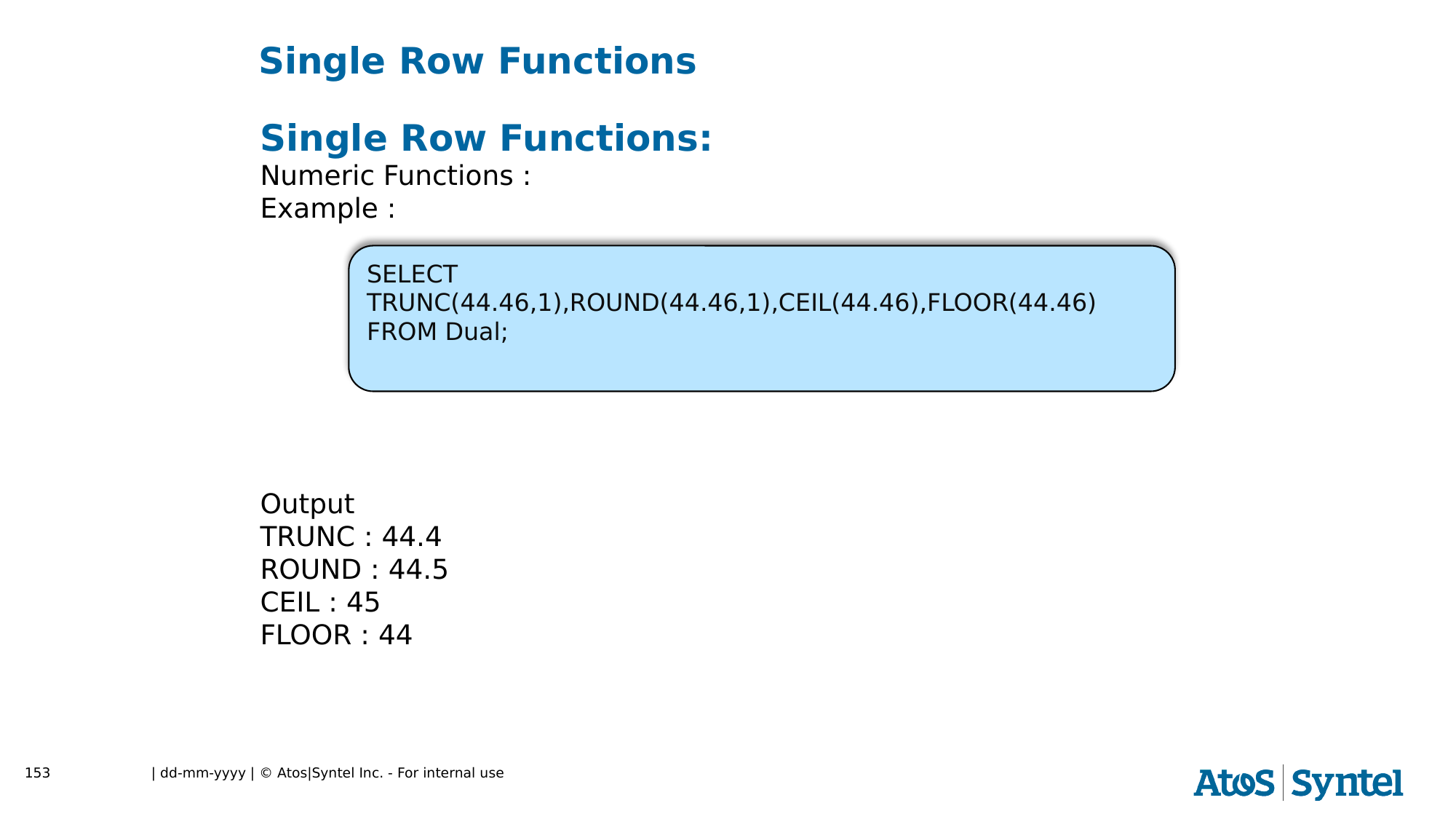

# Single Row Functions
Single Row Functions:
Numeric Functions :
Example :

Output
TRUNC : 44.4
ROUND : 44.5
CEIL : 45
FLOOR : 44
SELECT TRUNC(44.46,1),ROUND(44.46,1),CEIL(44.46),FLOOR(44.46)
FROM Dual;